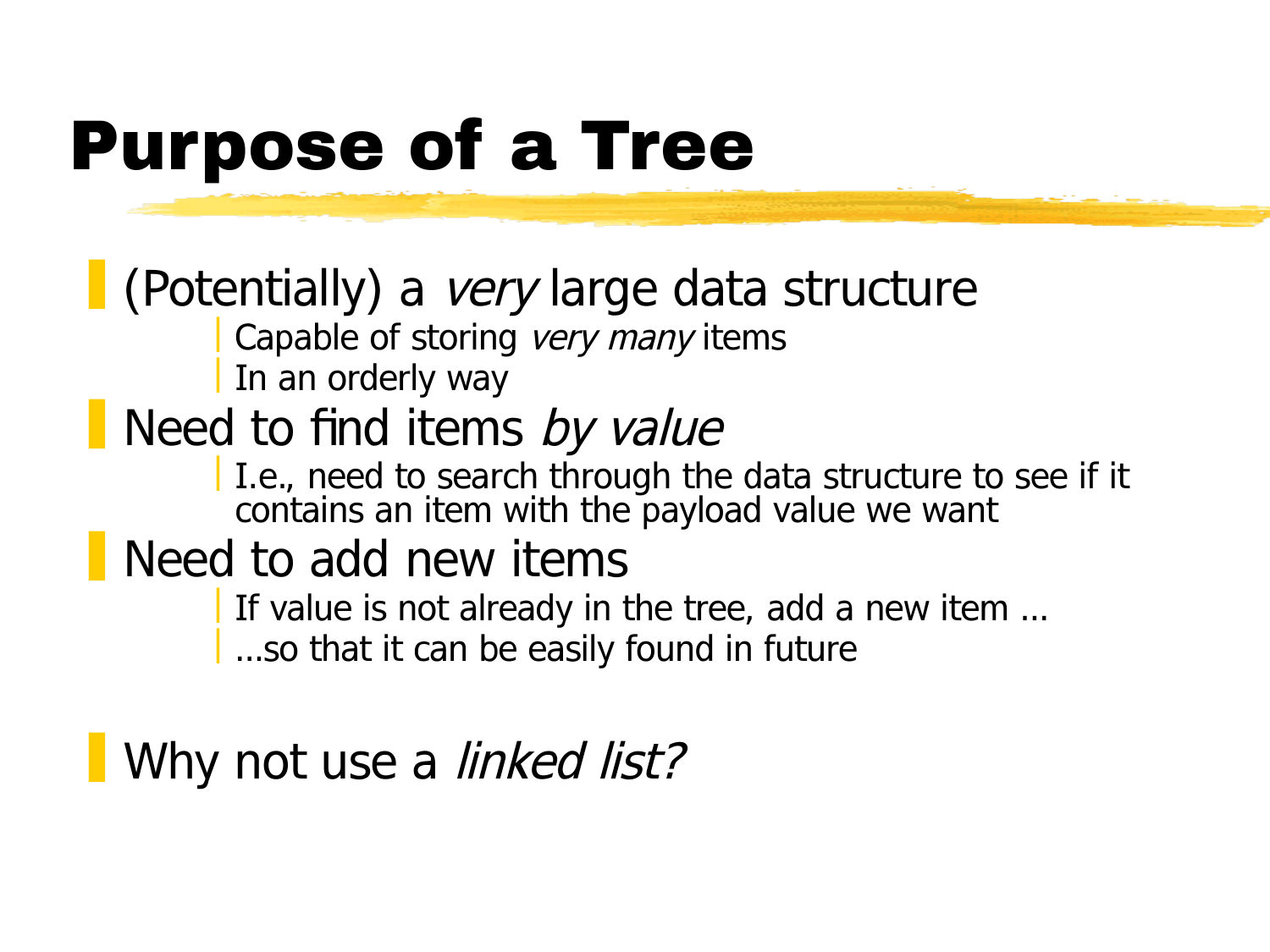

# Purpose of a Tree
(Potentially) a very large data structure
Capable of storing very many items
In an orderly way
Need to find items by value
I.e., need to search through the data structure to see if it contains an item with the payload value we want
Need to add new items
If value is not already in the tree, add a new item …
…so that it can be easily found in future

Why not use a linked list?